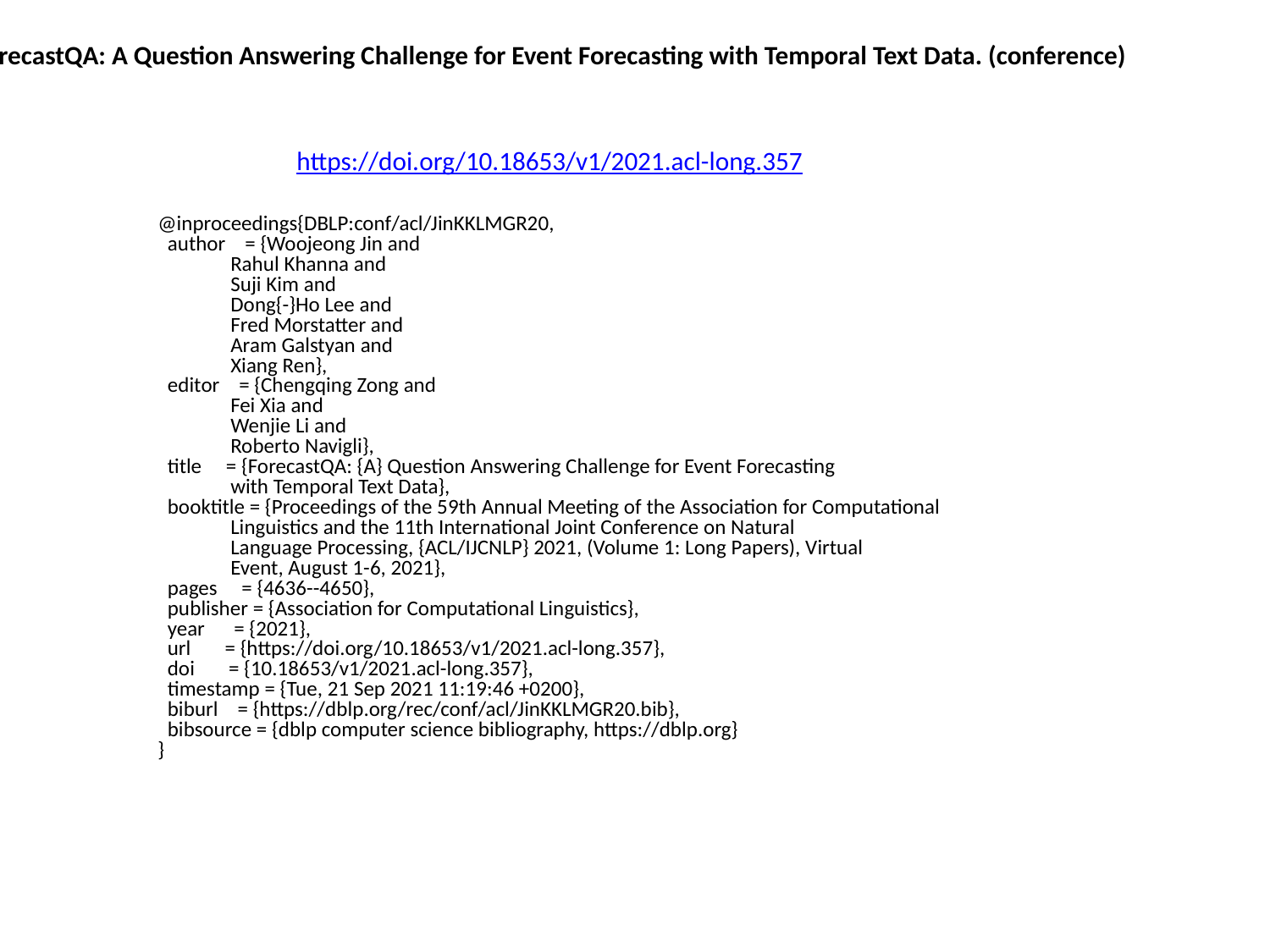

ForecastQA: A Question Answering Challenge for Event Forecasting with Temporal Text Data. (conference)

https://doi.org/10.18653/v1/2021.acl-long.357

@inproceedings{DBLP:conf/acl/JinKKLMGR20,
  author    = {Woojeong Jin and
               Rahul Khanna and
               Suji Kim and
               Dong{-}Ho Lee and
               Fred Morstatter and
               Aram Galstyan and
               Xiang Ren},
  editor    = {Chengqing Zong and
               Fei Xia and
               Wenjie Li and
               Roberto Navigli},
  title     = {ForecastQA: {A} Question Answering Challenge for Event Forecasting
               with Temporal Text Data},
  booktitle = {Proceedings of the 59th Annual Meeting of the Association for Computational
               Linguistics and the 11th International Joint Conference on Natural
               Language Processing, {ACL/IJCNLP} 2021, (Volume 1: Long Papers), Virtual
               Event, August 1-6, 2021},
  pages     = {4636--4650},
  publisher = {Association for Computational Linguistics},
  year      = {2021},
  url       = {https://doi.org/10.18653/v1/2021.acl-long.357},
  doi       = {10.18653/v1/2021.acl-long.357},
  timestamp = {Tue, 21 Sep 2021 11:19:46 +0200},
  biburl    = {https://dblp.org/rec/conf/acl/JinKKLMGR20.bib},
  bibsource = {dblp computer science bibliography, https://dblp.org}
}